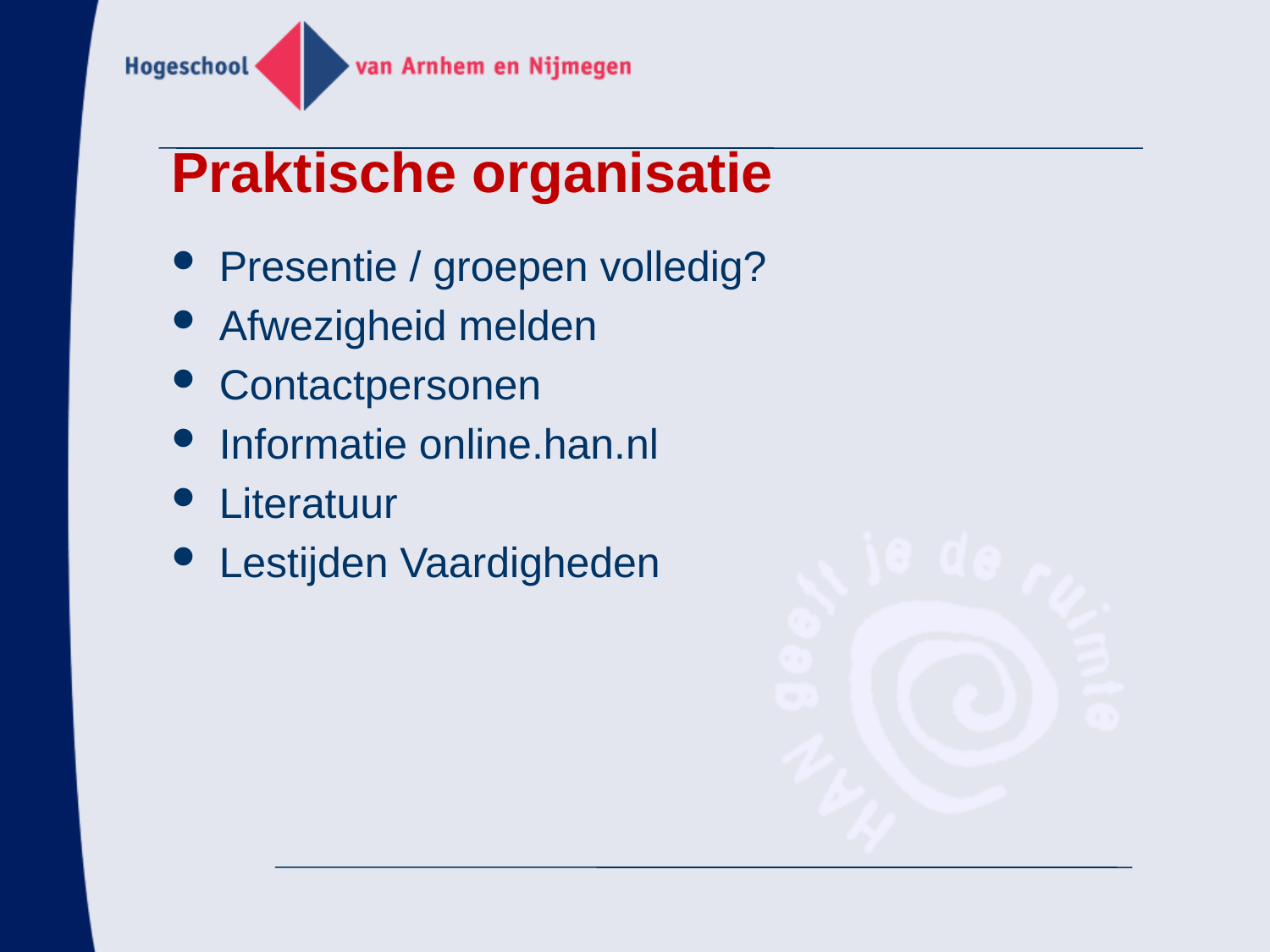

# Praktische organisatie
Presentie / groepen volledig?
Afwezigheid melden
Contactpersonen
Informatie online.han.nl
Literatuur
Lestijden Vaardigheden